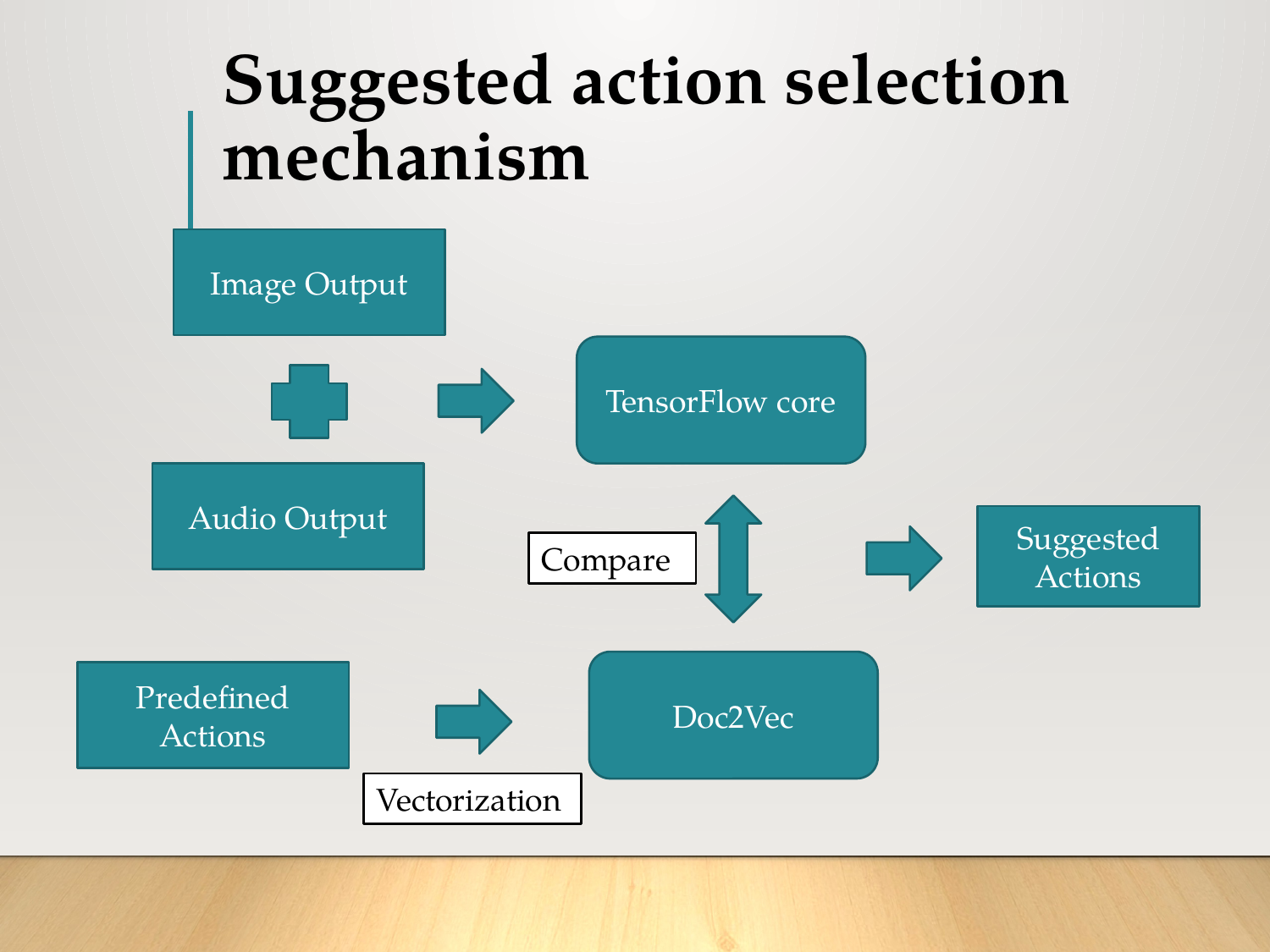

# Suggested action selection mechanism
Image Output
TensorFlow core

Audio Output

Suggested Actions

Compare
Doc2Vec
Predefined Actions

Vectorization